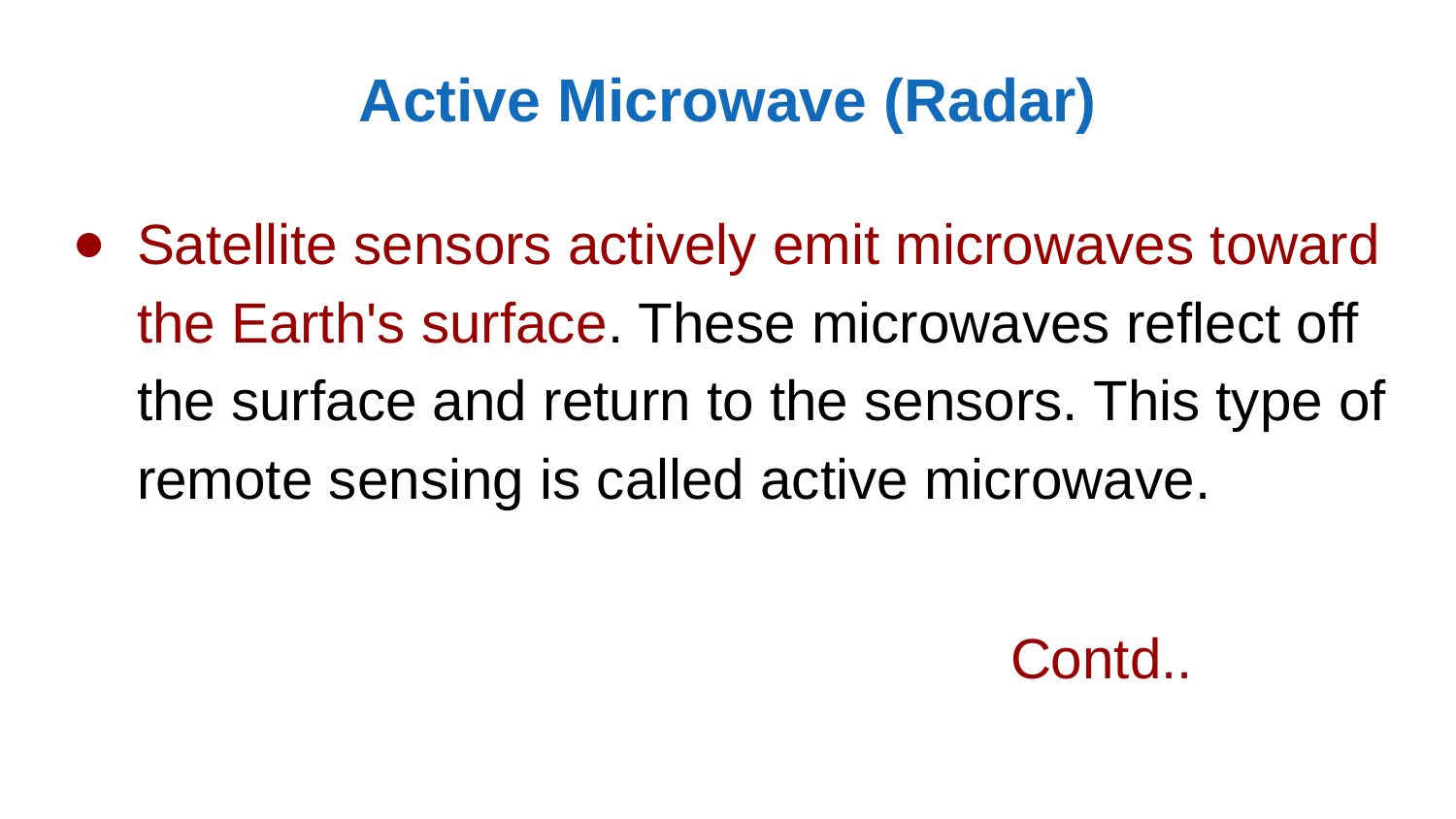

# Active Microwave (Radar)
Satellite sensors actively emit microwaves toward the Earth's surface. These microwaves reflect off the surface and return to the sensors. This type of remote sensing is called active microwave.
														Contd..